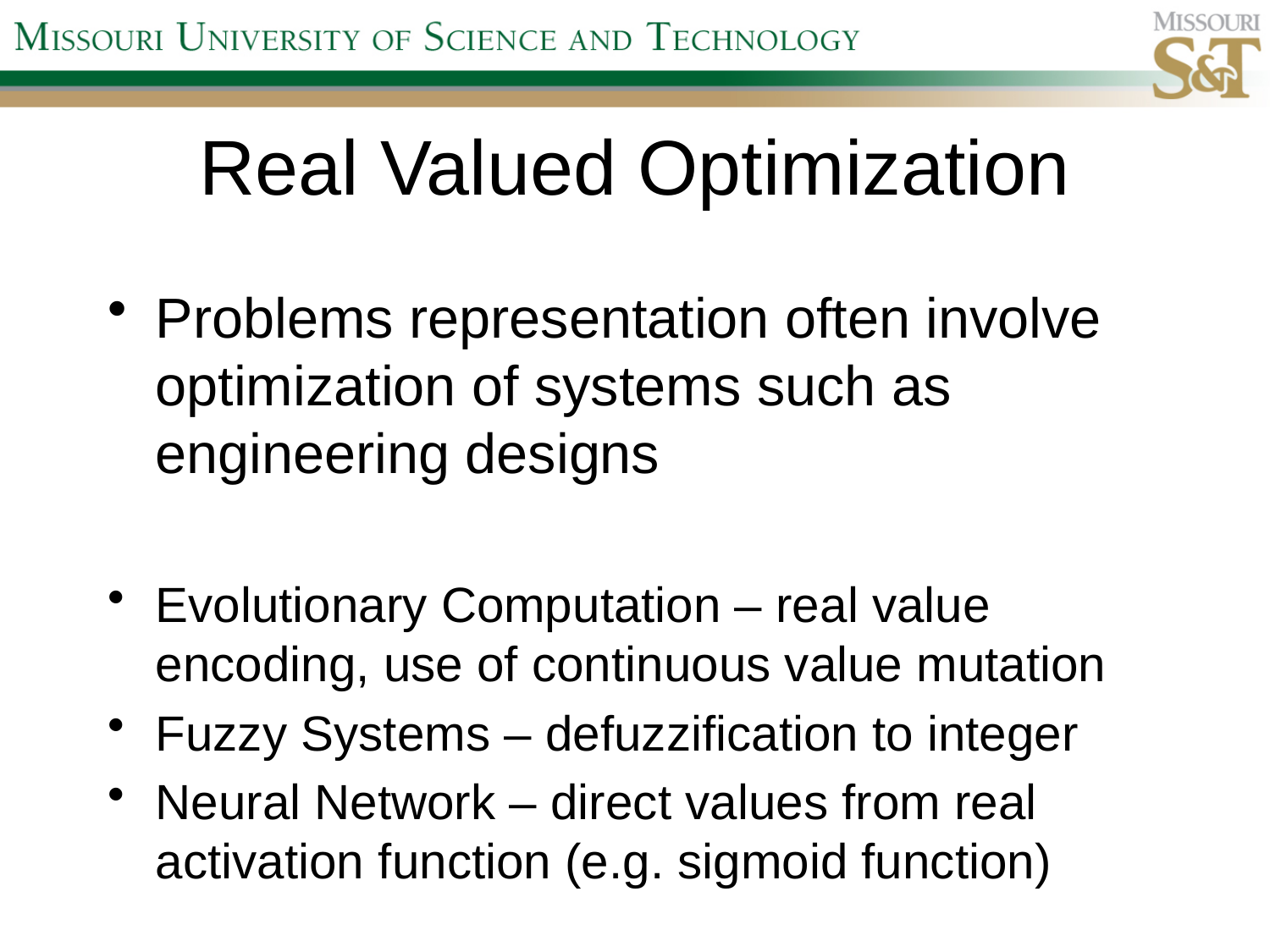

# Real Valued Optimization
Problems representation often involve optimization of systems such as engineering designs

Evolutionary Computation – real value encoding, use of continuous value mutation
Fuzzy Systems – defuzzification to integer
Neural Network – direct values from real activation function (e.g. sigmoid function)